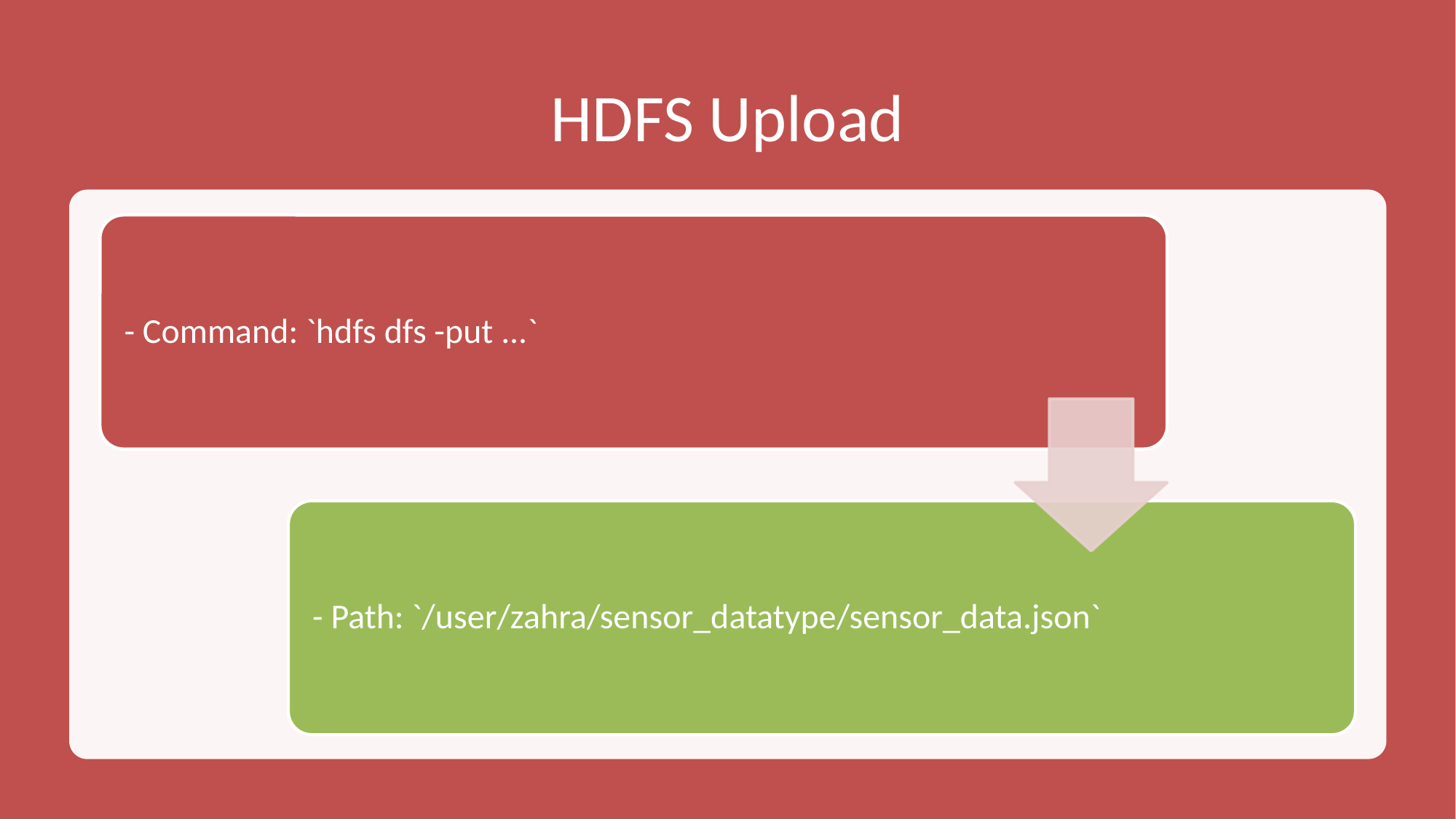

# HDFS Upload

- Command: `hdfs dfs -put ...`
- Path: `/user/zahra/sensor_datatype/sensor_data.json`